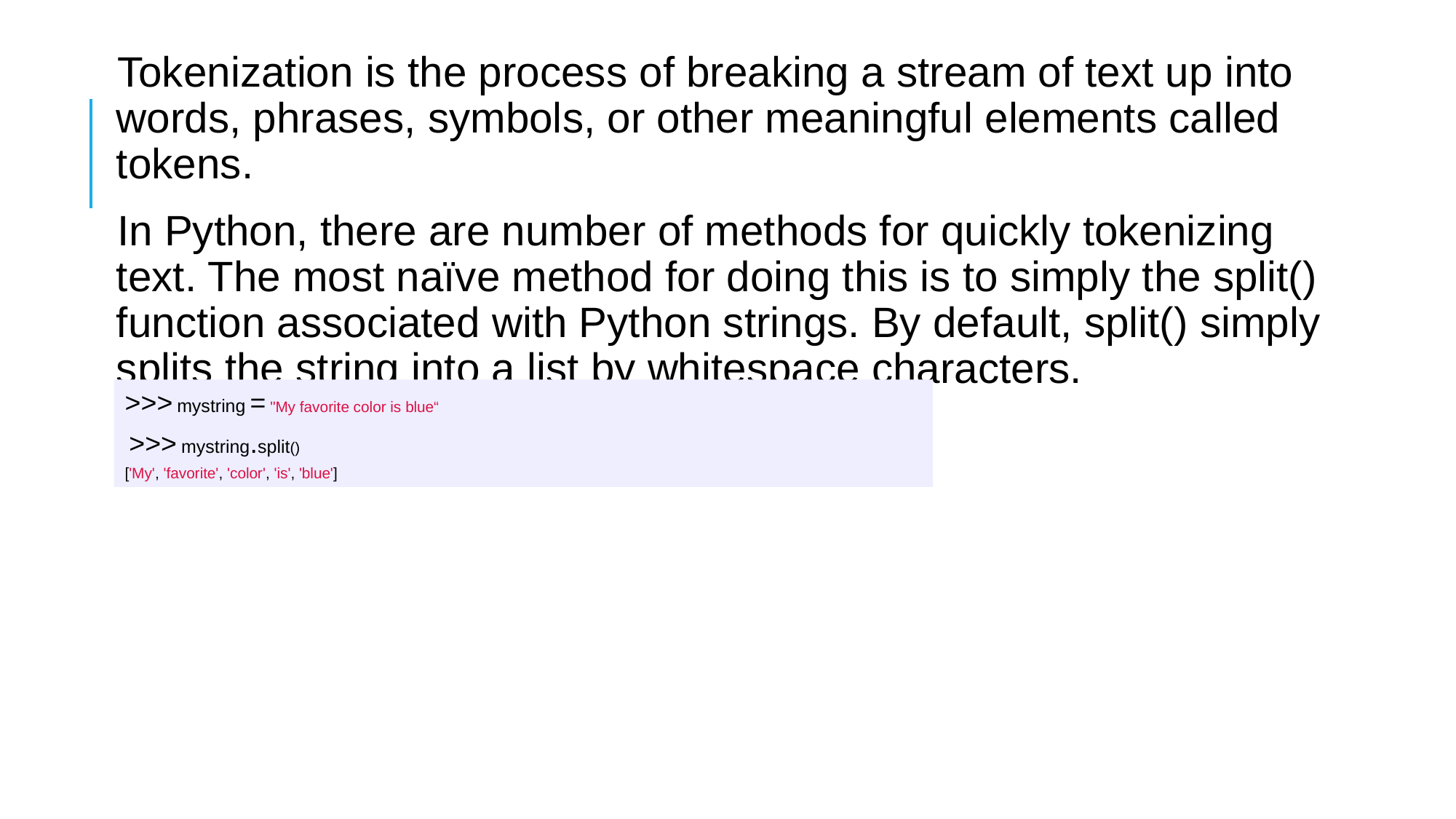

Tokenization is the process of breaking a stream of text up into words, phrases, symbols, or other meaningful elements called tokens.
In Python, there are number of methods for quickly tokenizing text. The most naïve method for doing this is to simply the split() function associated with Python strings. By default, split() simply splits the string into a list by whitespace characters.

>>> mystring = "My favorite color is blue“
 >>> mystring.split()
['My', 'favorite', 'color', 'is', 'blue']